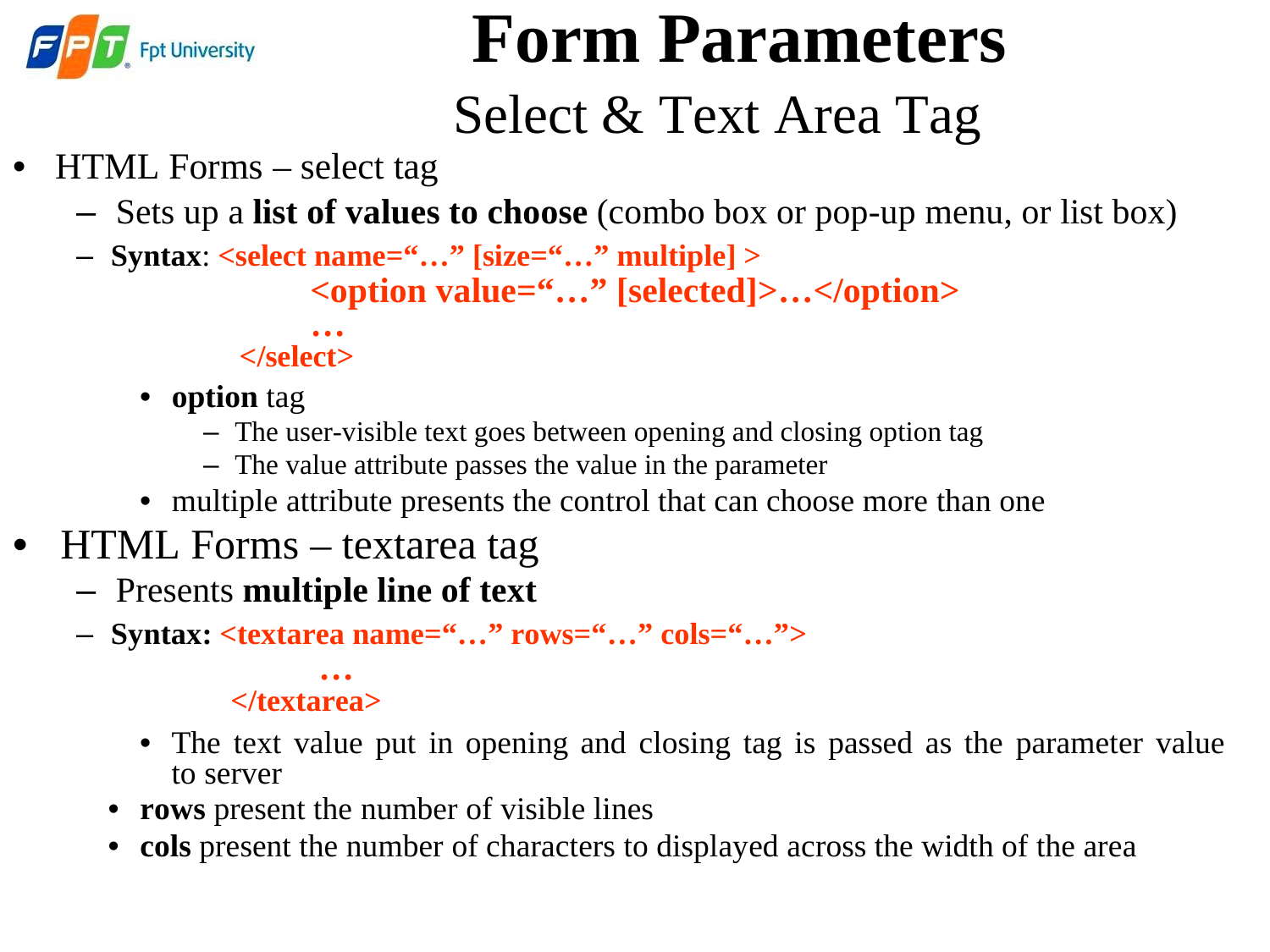

Form Parameters
Select & Text Area Tag
•  HTML Forms – select tag
–  Sets up a list of values to choose (combo box or pop-up menu, or list box)
–  Syntax: <select name=“…” [size=“…” multiple] >
<option value=“…” [selected]>…</option>
…
</select>
•  option tag
–  The user-visible text goes between opening and closing option tag
–  The value attribute passes the value in the parameter
•  multiple attribute presents the control that can choose more than one
•  HTML Forms – textarea tag
–  Presents multiple line of text
–  Syntax: <textarea name=“…” rows=“…” cols=“…”>
…
</textarea>
•	The text value put in opening and closing tag is passed as the parameter value to server
•  rows present the number of visible lines
•  cols present the number of characters to displayed across the width of the area